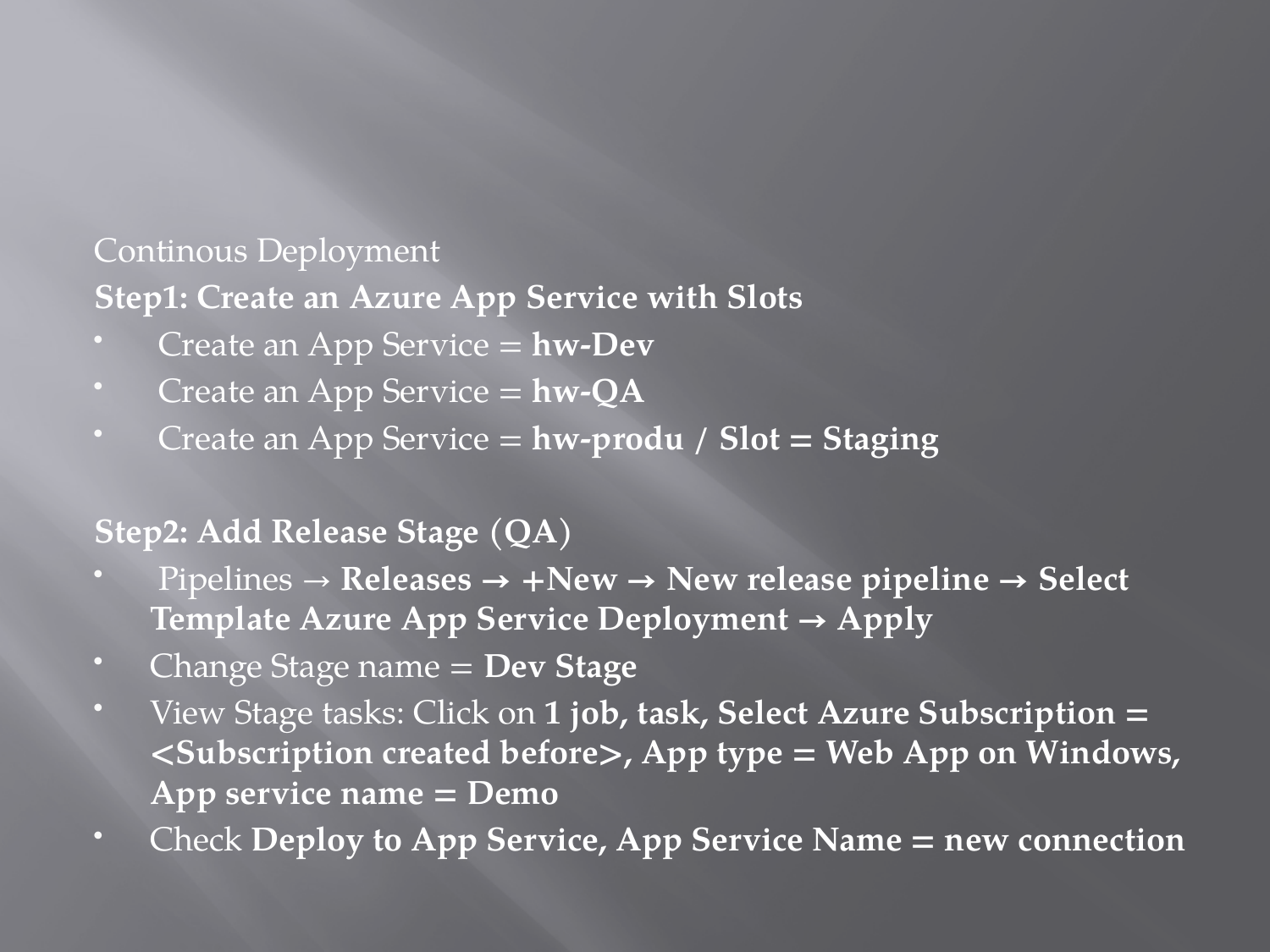

#
Continous Deployment
Step1: Create an Azure App Service with Slots
 Create an App Service = hw-Dev
 Create an App Service = hw-QA
 Create an App Service = hw-produ / Slot = Staging

Step2: Add Release Stage (QA)
 Pipelines → Releases → +New → New release pipeline → Select Template Azure App Service Deployment → Apply
Change Stage name = Dev Stage
View Stage tasks: Click on 1 job, task, Select Azure Subscription = <Subscription created before>, App type = Web App on Windows, App service name = Demo
Check Deploy to App Service, App Service Name = new connection